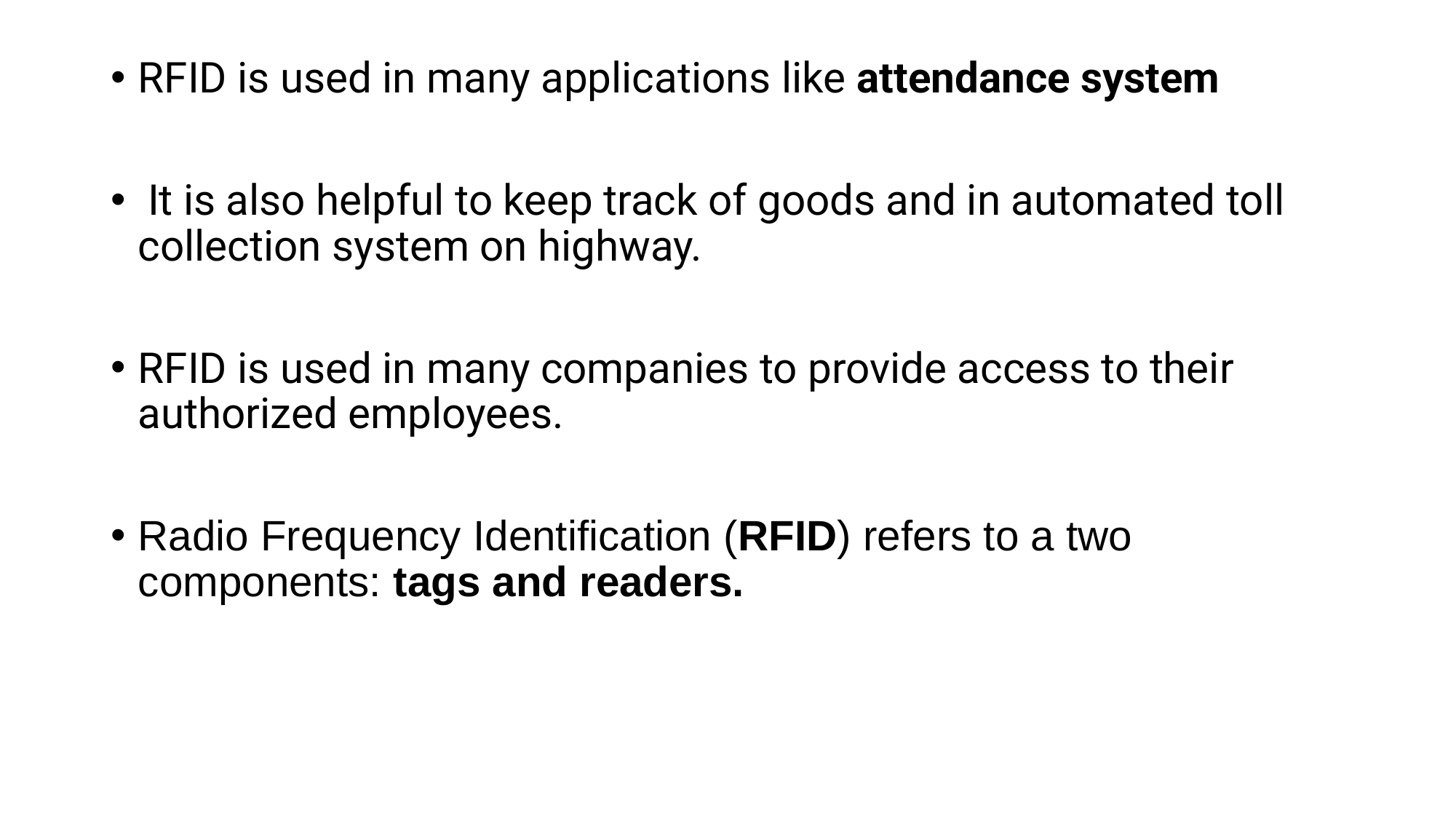

RFID is used in many applications like attendance system

 It is also helpful to keep track of goods and in automated toll collection system on highway.

RFID is used in many companies to provide access to their authorized employees.

Radio Frequency Identification (RFID) refers to a two components: tags and readers.